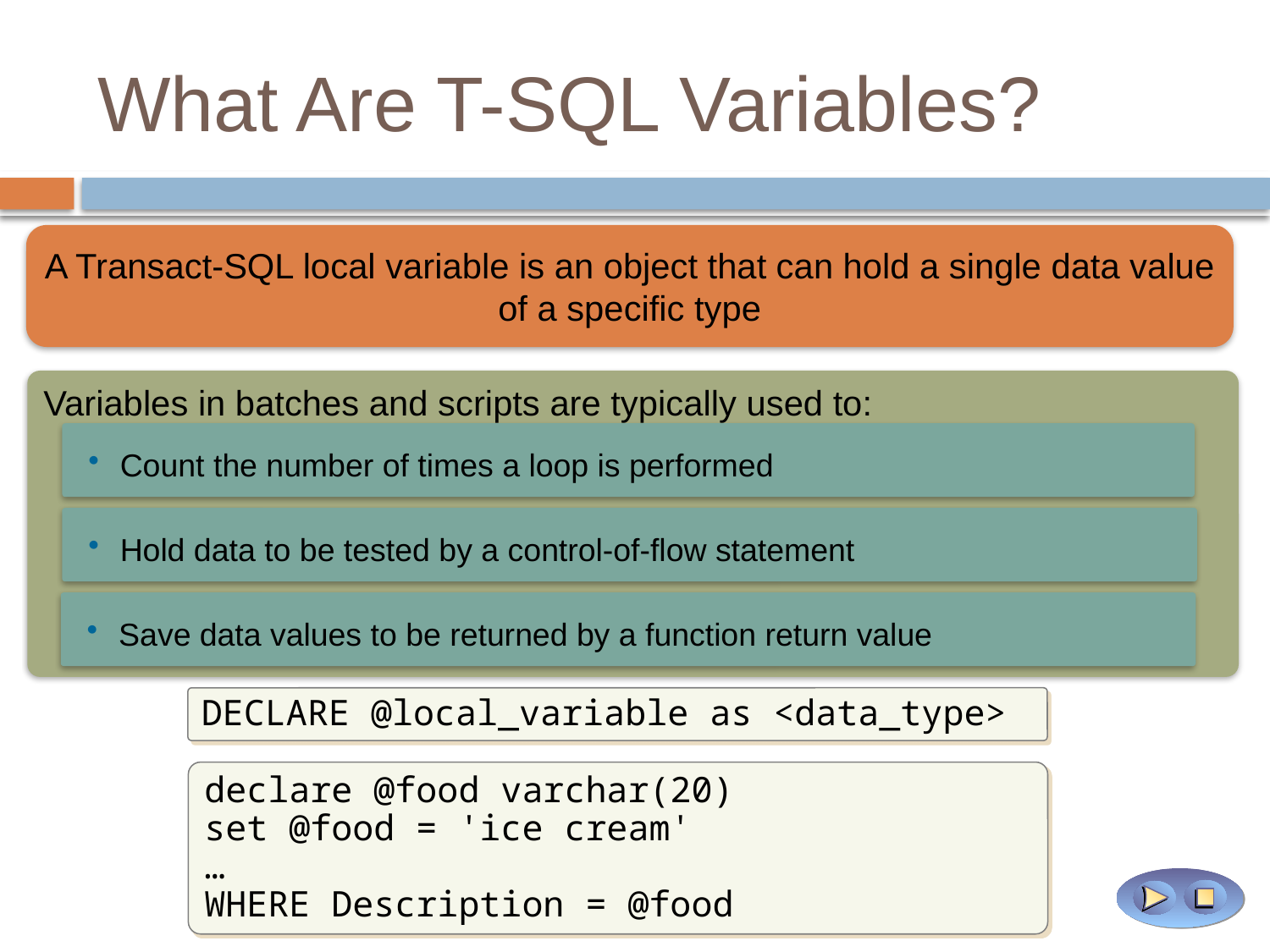

# What Are T-SQL Variables?
A Transact-SQL local variable is an object that can hold a single data value of a specific type
Variables in batches and scripts are typically used to:
Count the number of times a loop is performed
Hold data to be tested by a control-of-flow statement
Save data values to be returned by a function return value
DECLARE @local_variable as <data_type>
declare @food varchar(20)
set @food = 'ice cream'
…
WHERE Description = @food